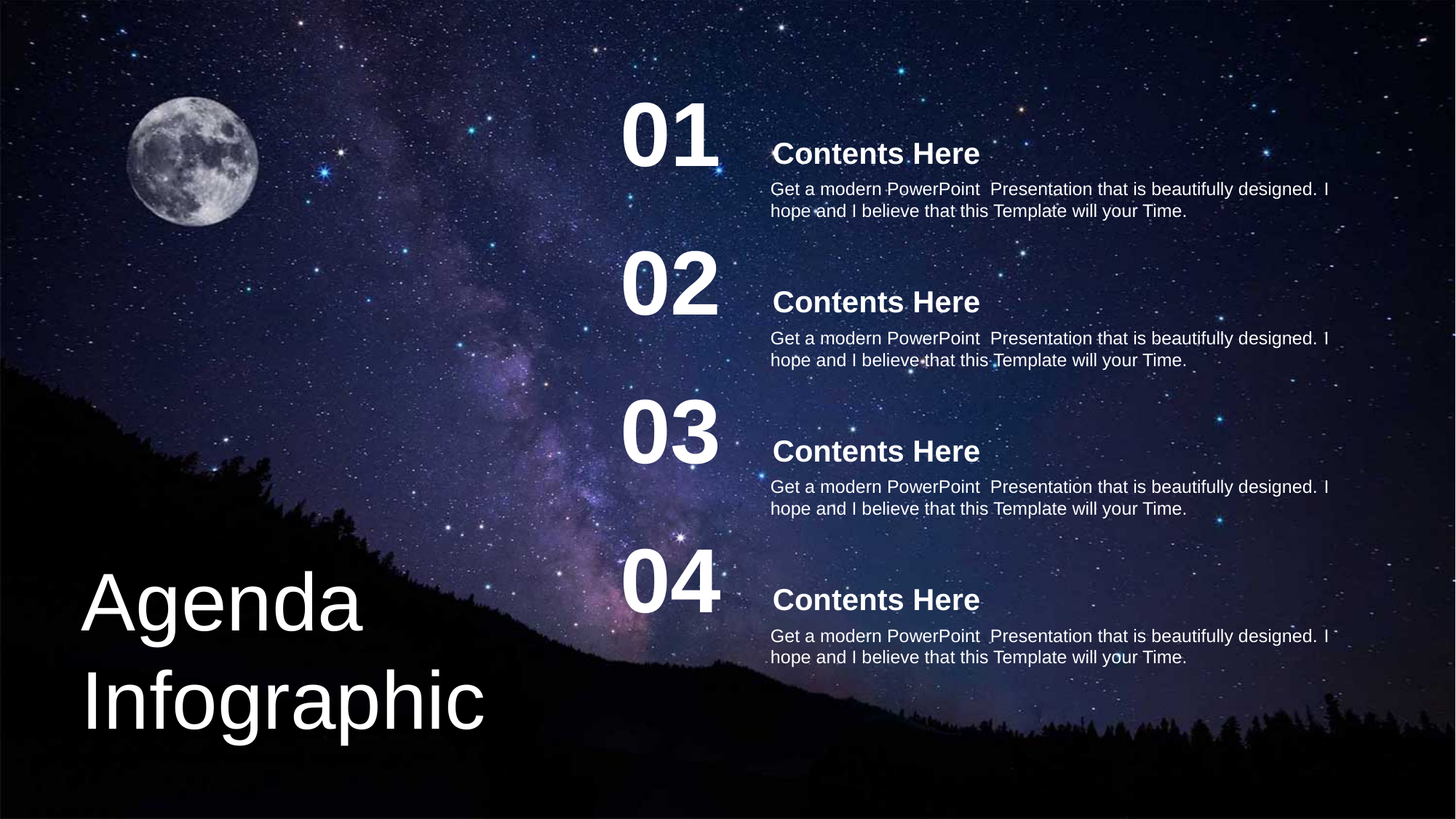

01
Contents Here
Get a modern PowerPoint  Presentation that is beautifully designed. I hope and I believe that this Template will your Time.
02
Contents Here
Get a modern PowerPoint  Presentation that is beautifully designed. I hope and I believe that this Template will your Time.
03
Contents Here
Get a modern PowerPoint  Presentation that is beautifully designed. I hope and I believe that this Template will your Time.
04
Agenda Infographic
Contents Here
Get a modern PowerPoint  Presentation that is beautifully designed. I hope and I believe that this Template will your Time.